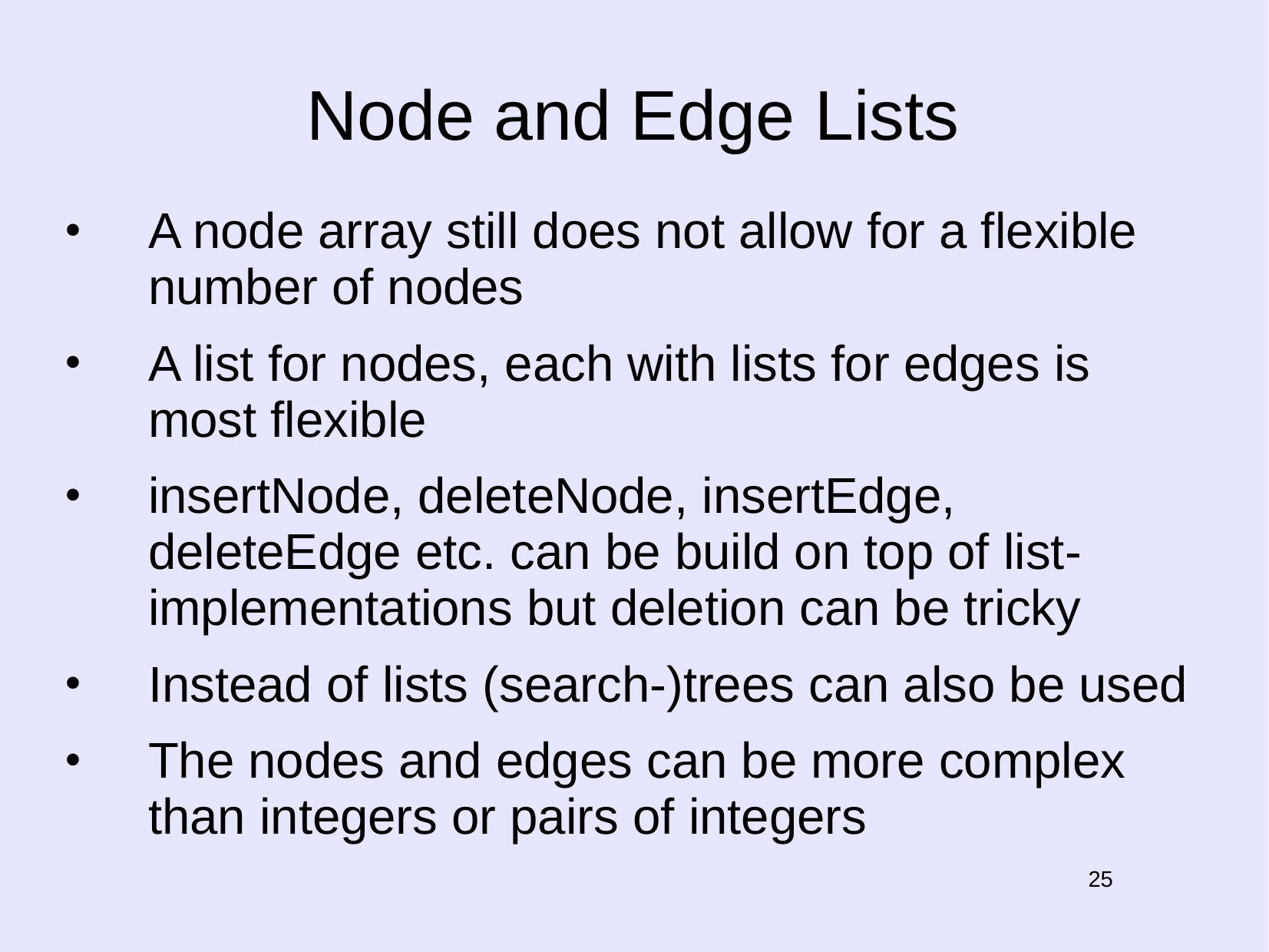

# Node and Edge Lists
A node array still does not allow for a flexible number of nodes
A list for nodes, each with lists for edges is most flexible
insertNode, deleteNode, insertEdge, deleteEdge etc. can be build on top of list-implementations but deletion can be tricky
Instead of lists (search-)trees can also be used
The nodes and edges can be more complex than integers or pairs of integers
25